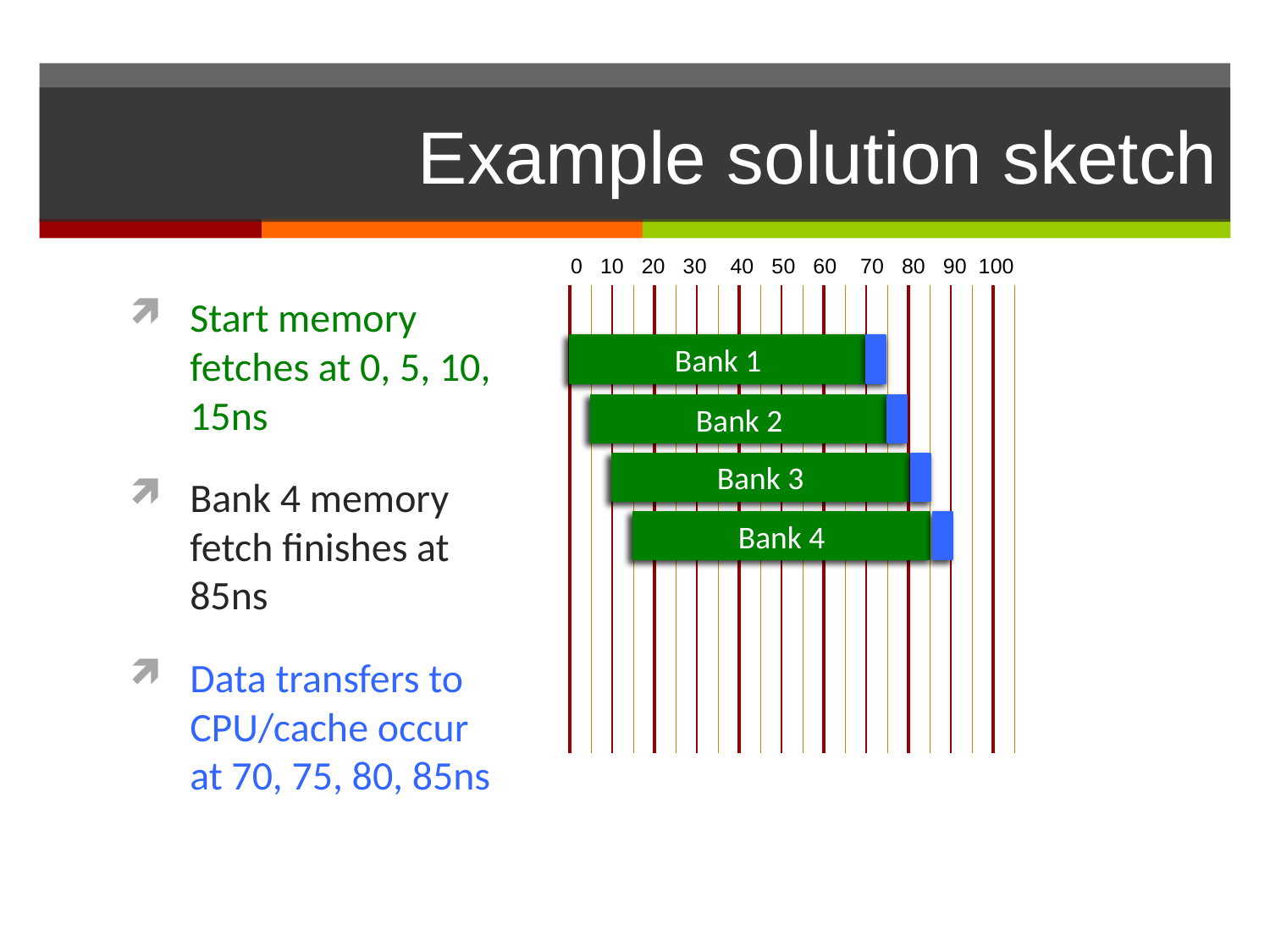

# Example solution sketch
0   10   20   30    40   50   60    70   80   90  100
Start memory fetches at 0, 5, 10, 15ns
Bank 4 memory fetch finishes at 85ns
Data transfers to CPU/cache occur at 70, 75, 80, 85ns
Bank 1

Bank 2

Bank 3

Bank 4